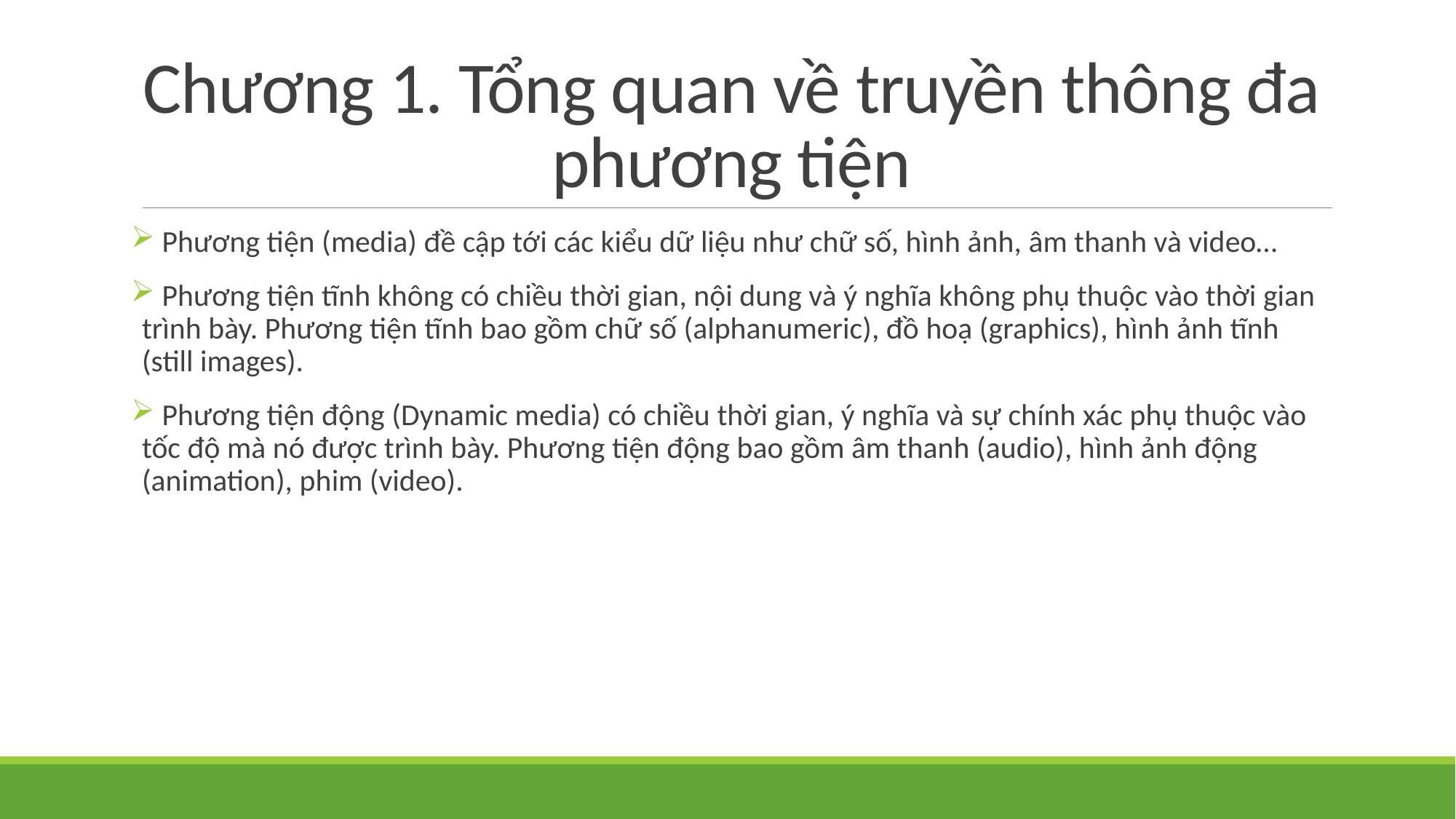

# Chương 1. Tổng quan về truyền thông đa phương tiện
 Phương tiện (media) đề cập tới các kiểu dữ liệu như chữ số, hình ảnh, âm thanh và video…
 Phương tiện tĩnh không có chiều thời gian, nội dung và ý nghĩa không phụ thuộc vào thời gian trình bày. Phương tiện tĩnh bao gồm chữ số (alphanumeric), đồ hoạ (graphics), hình ảnh tĩnh (still images).
 Phương tiện động (Dynamic media) có chiều thời gian, ý nghĩa và sự chính xác phụ thuộc vào tốc độ mà nó được trình bày. Phương tiện động bao gồm âm thanh (audio), hình ảnh động (animation), phim (video).